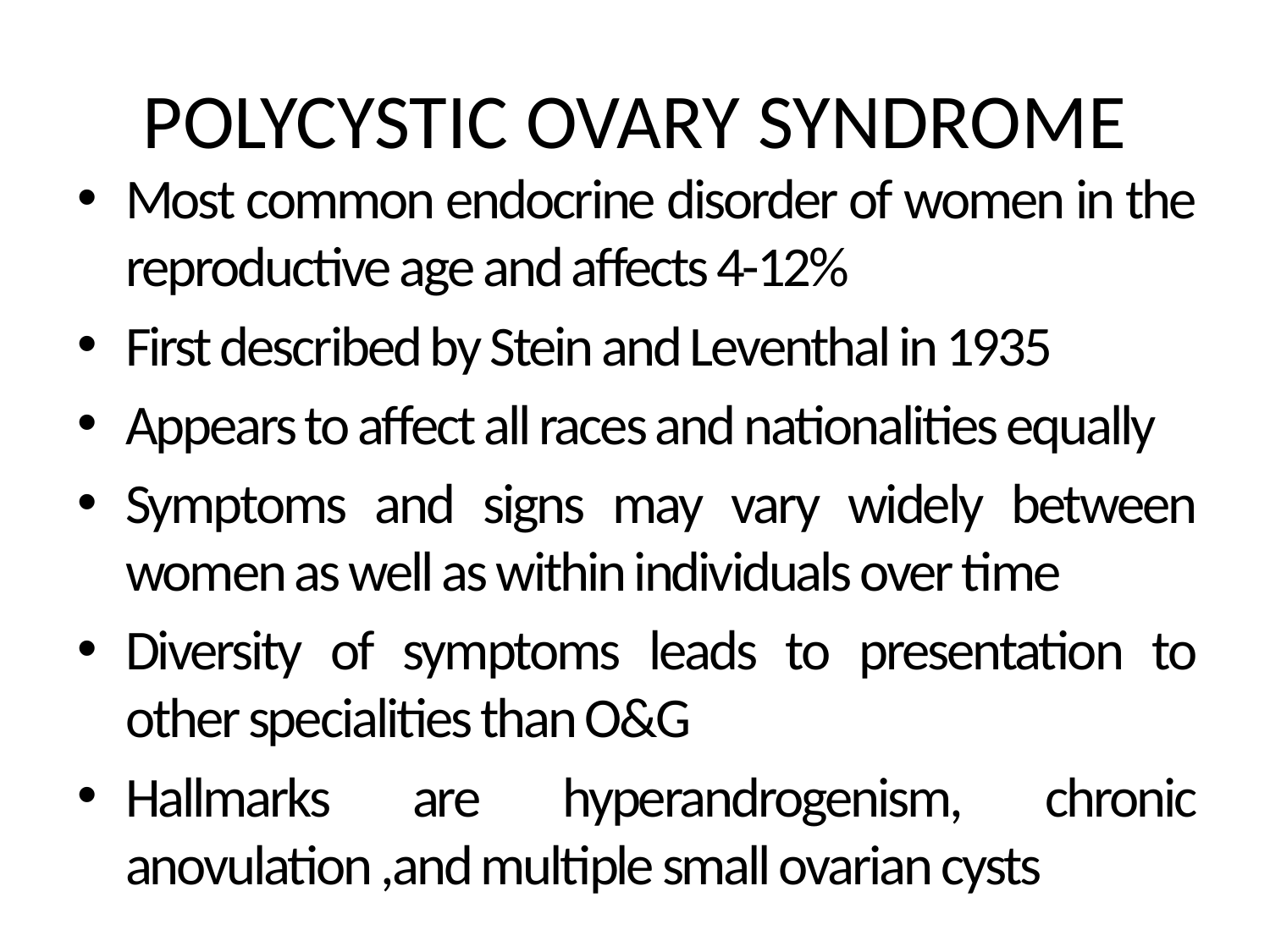

# POLYCYSTIC OVARY SYNDROME
Most common endocrine disorder of women in the reproductive age and affects 4-12%
First described by Stein and Leventhal in 1935
Appears to affect all races and nationalities equally
Symptoms and signs may vary widely between women as well as within individuals over time
Diversity of symptoms leads to presentation to other specialities than O&G
Hallmarks are hyperandrogenism, chronic anovulation ,and multiple small ovarian cysts